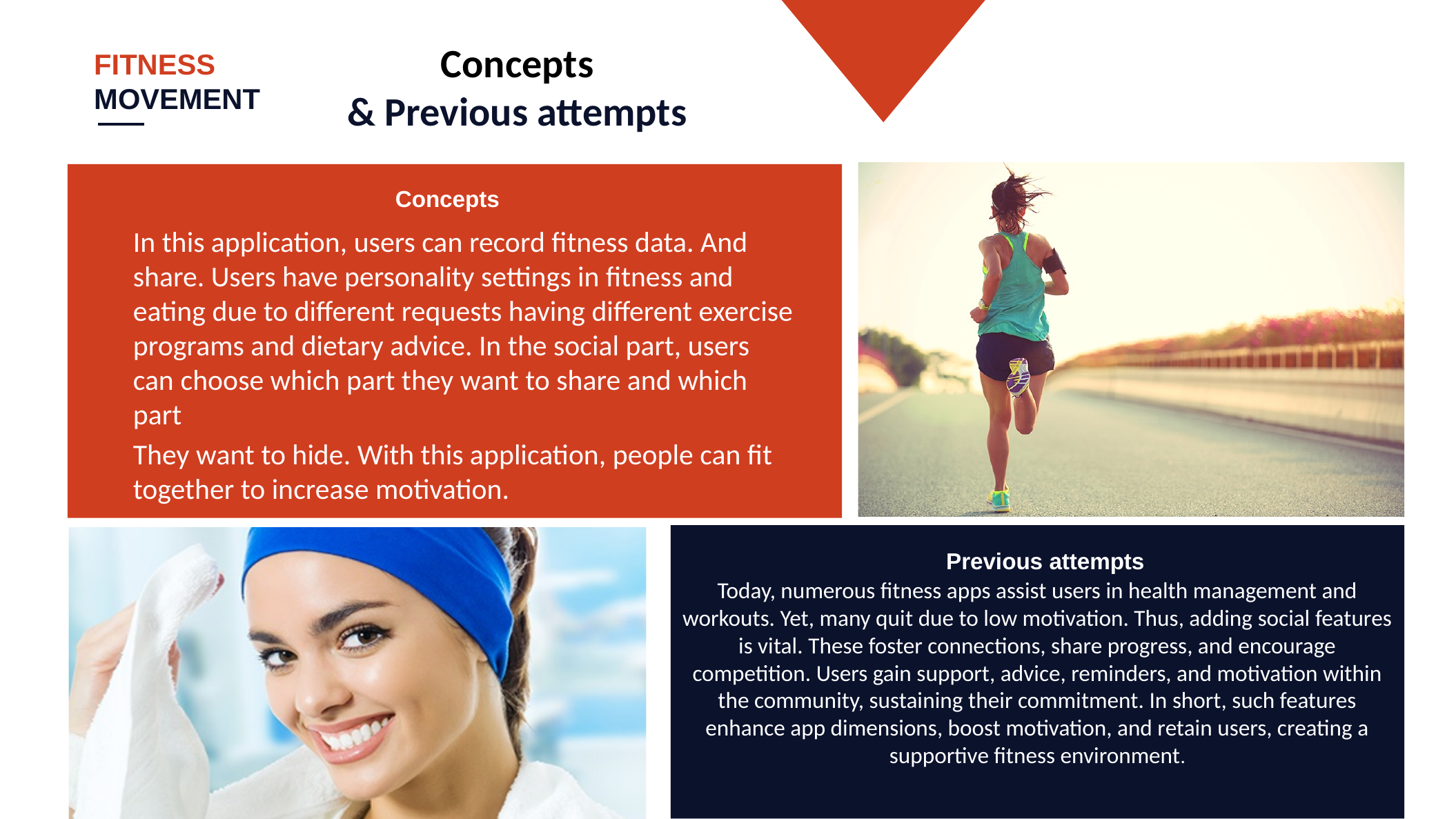

Concepts
& Previous attempts
FITNESS
MOVEMENT

Concepts
In this application, users can record fitness data. And share. Users have personality settings in fitness and eating due to different requests having different exercise programs and dietary advice. In the social part, users can choose which part they want to share and which part
They want to hide. With this application, people can fit together to increase motivation.
Today, numerous fitness apps assist users in health management and workouts. Yet, many quit due to low motivation. Thus, adding social features is vital. These foster connections, share progress, and encourage competition. Users gain support, advice, reminders, and motivation within the community, sustaining their commitment. In short, such features enhance app dimensions, boost motivation, and retain users, creating a supportive fitness environment.

Previous attempts